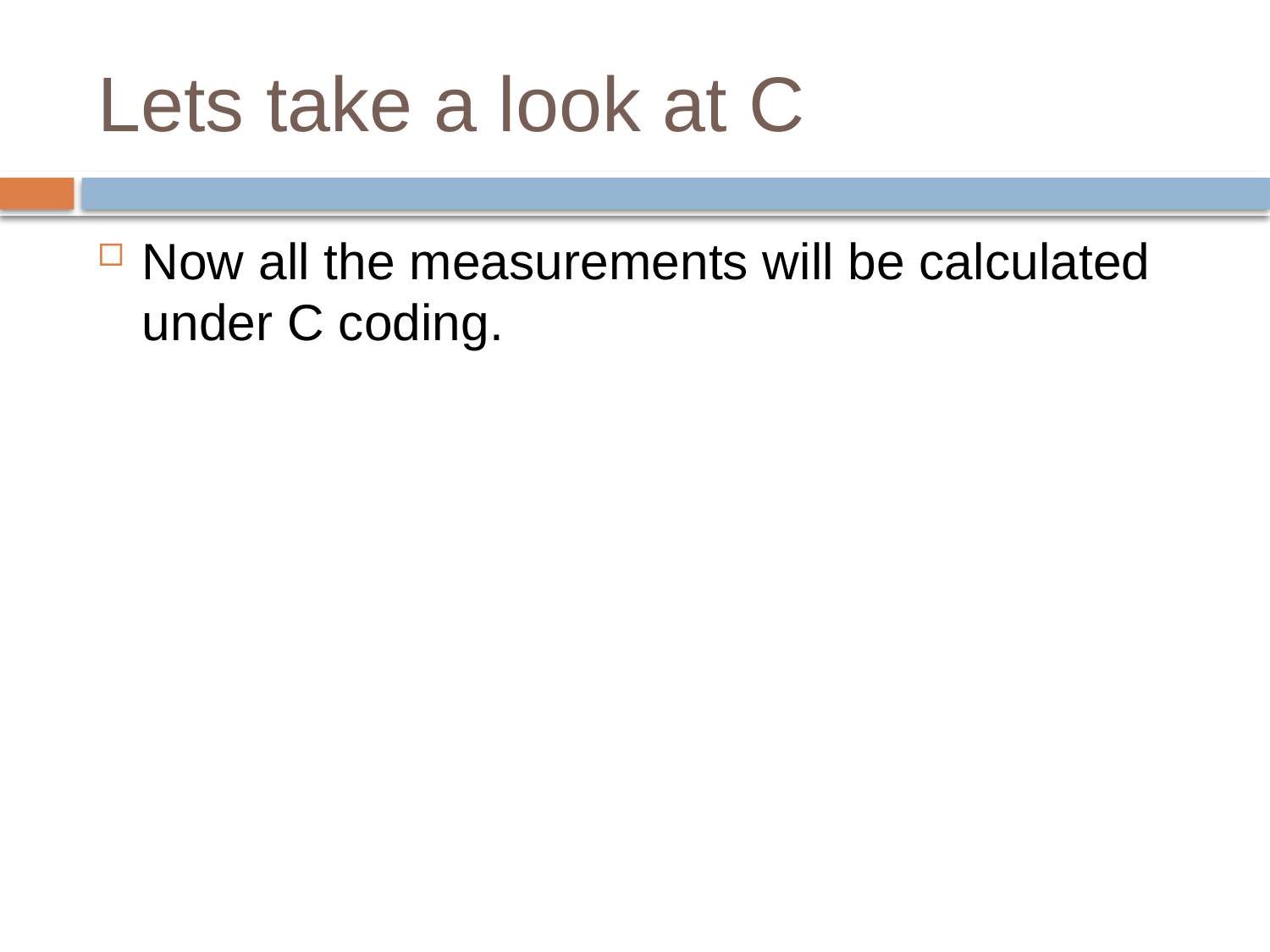

# Lets take a look at C
Now all the measurements will be calculated under C coding.